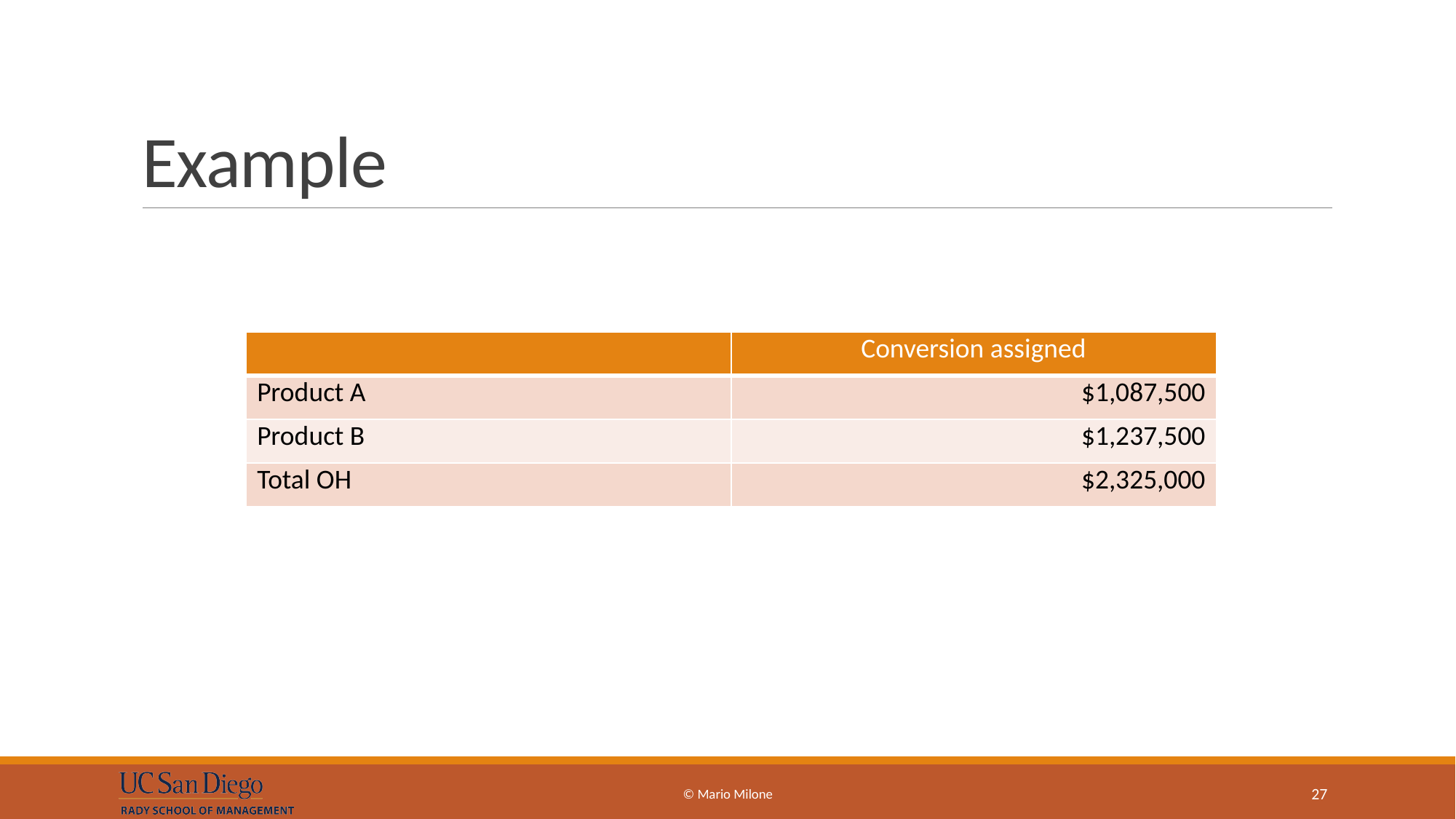

# Example
|  | Conversion assigned |
| --- | --- |
| Product A | $1,087,500 |
| Product B | $1,237,500 |
| Total OH | $2,325,000 |
© Mario Milone
27